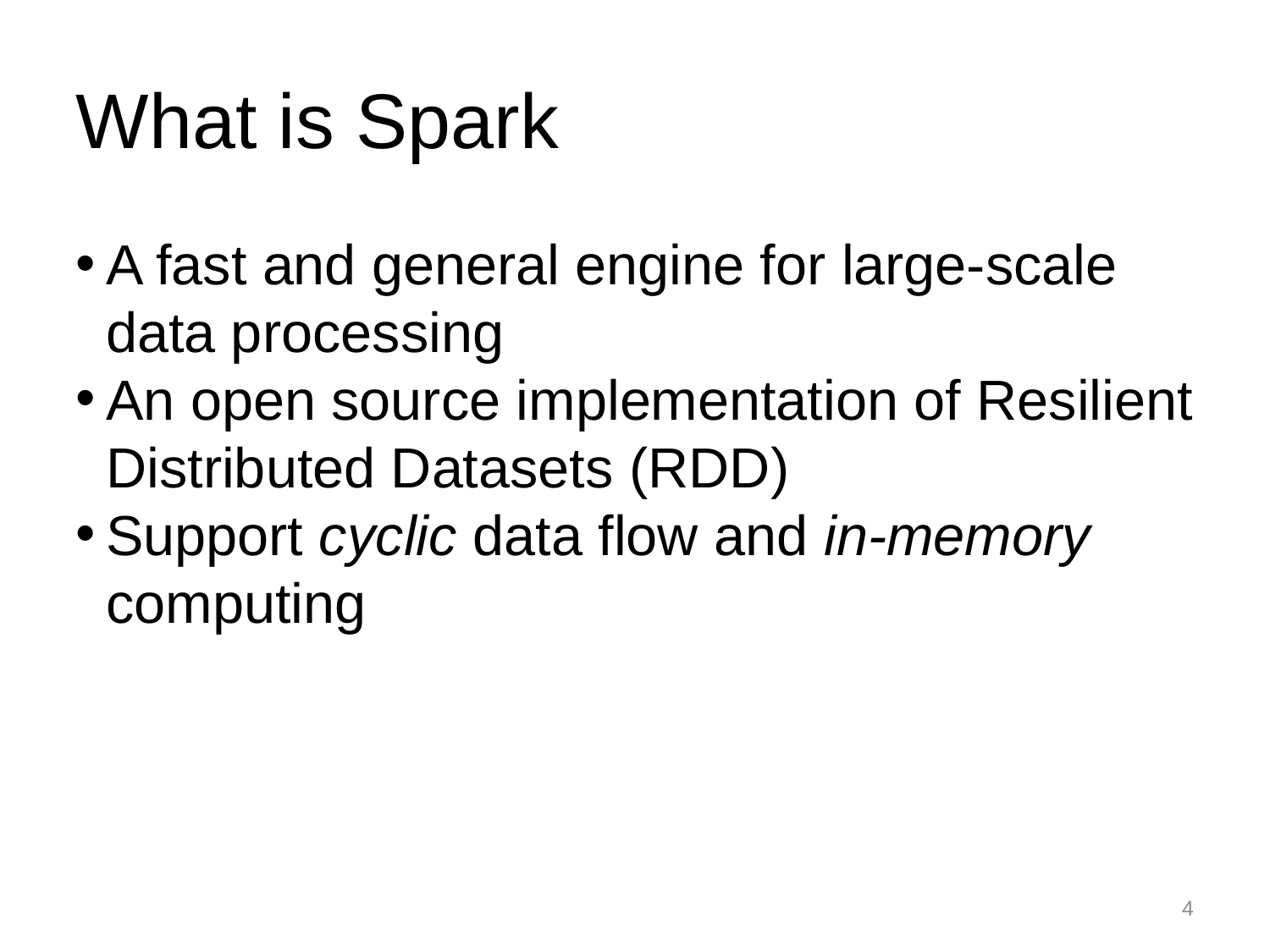

What is Spark
A fast and general engine for large-scale data processing
An open source implementation of Resilient Distributed Datasets (RDD)
Support cyclic data flow and in-memory computing

4